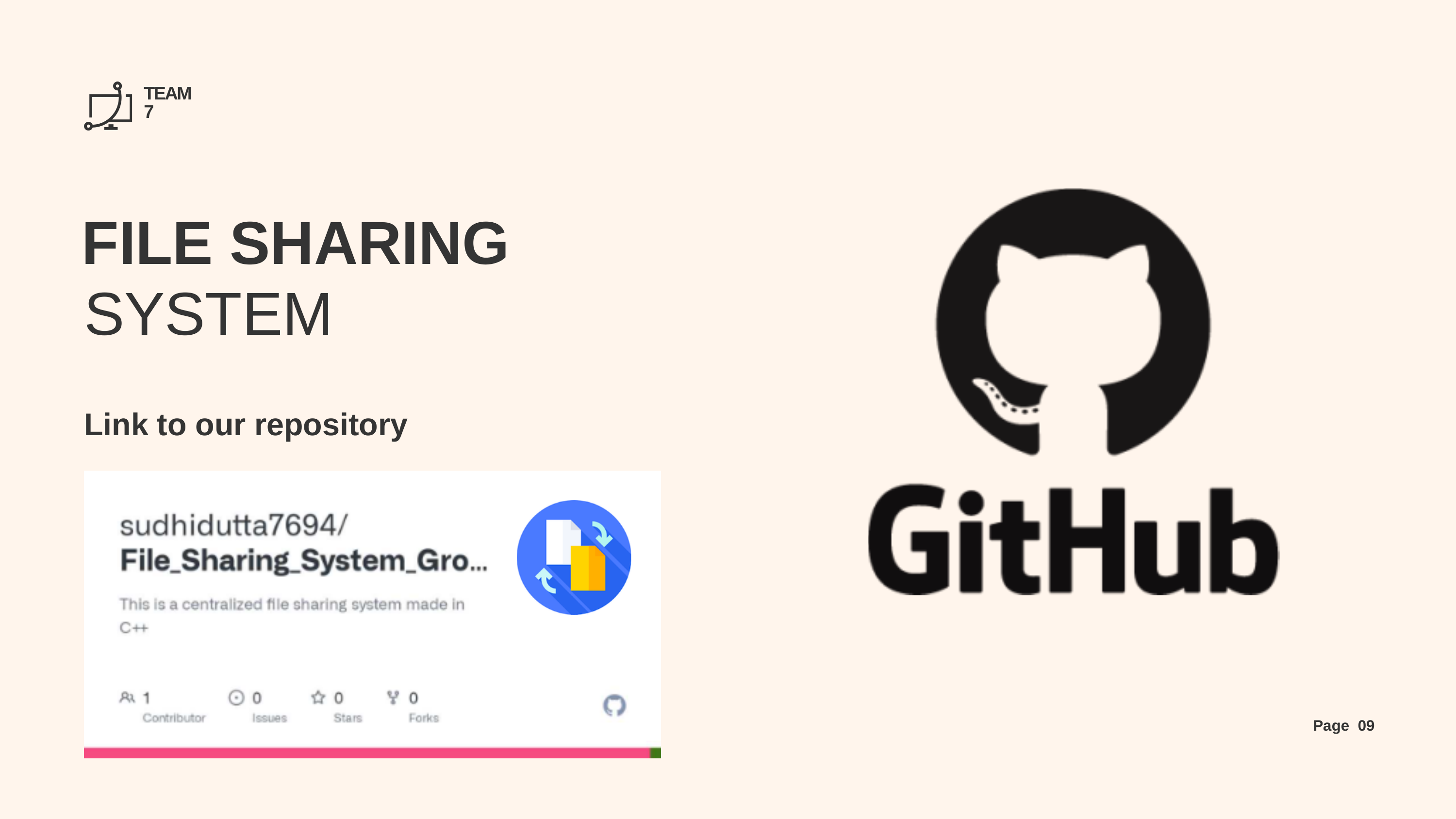

TEAM
7

FILE SHARING
SYSTEM
Link to our repository

Page  09